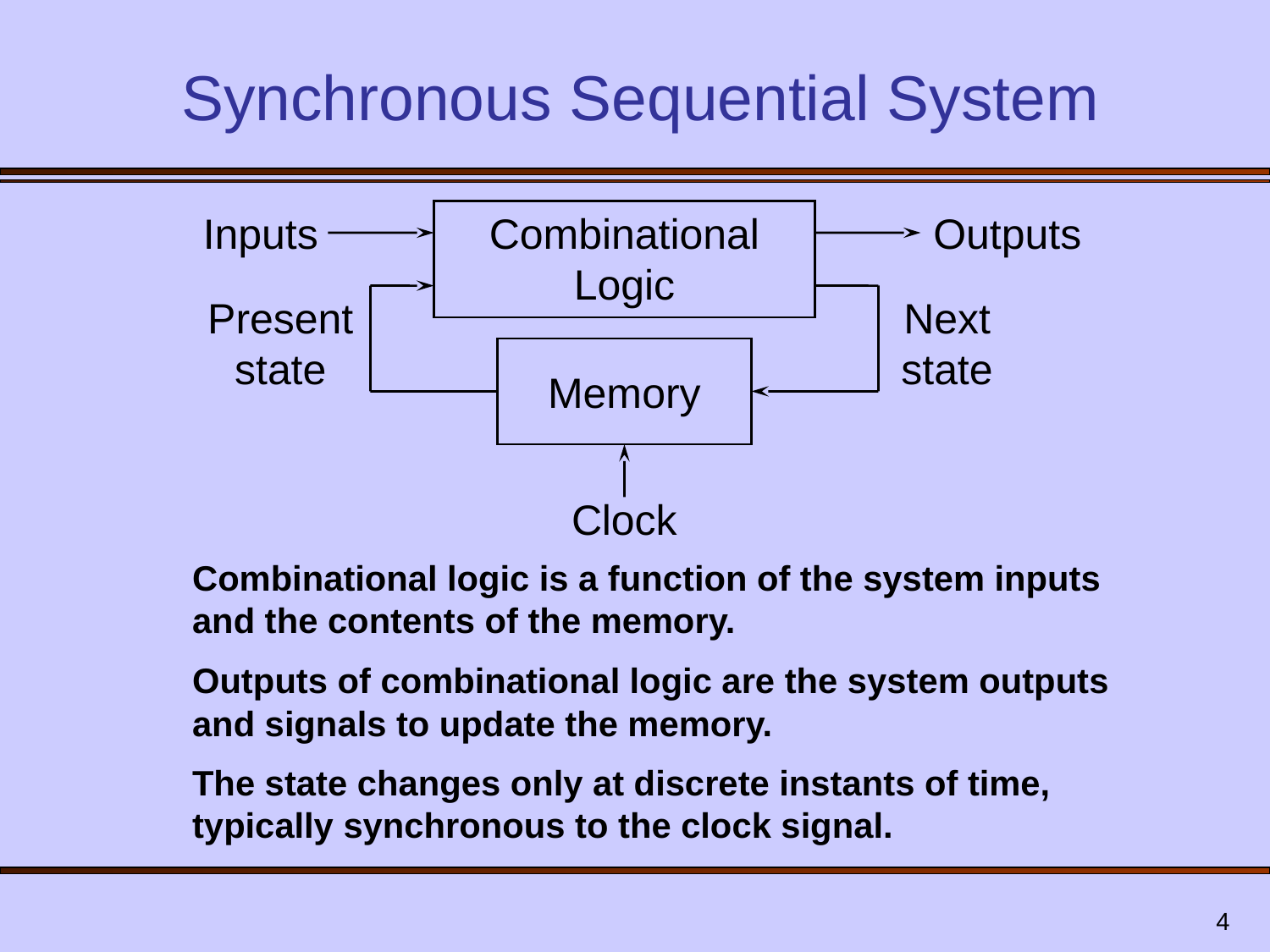

# Synchronous Sequential System
Inputs

Combinational Logic
Outputs

Present
state

Next
state

Memory

Clock
Combinational logic is a function of the system inputs and the contents of the memory.
Outputs of combinational logic are the system outputs and signals to update the memory.
The state changes only at discrete instants of time, typically synchronous to the clock signal.
4